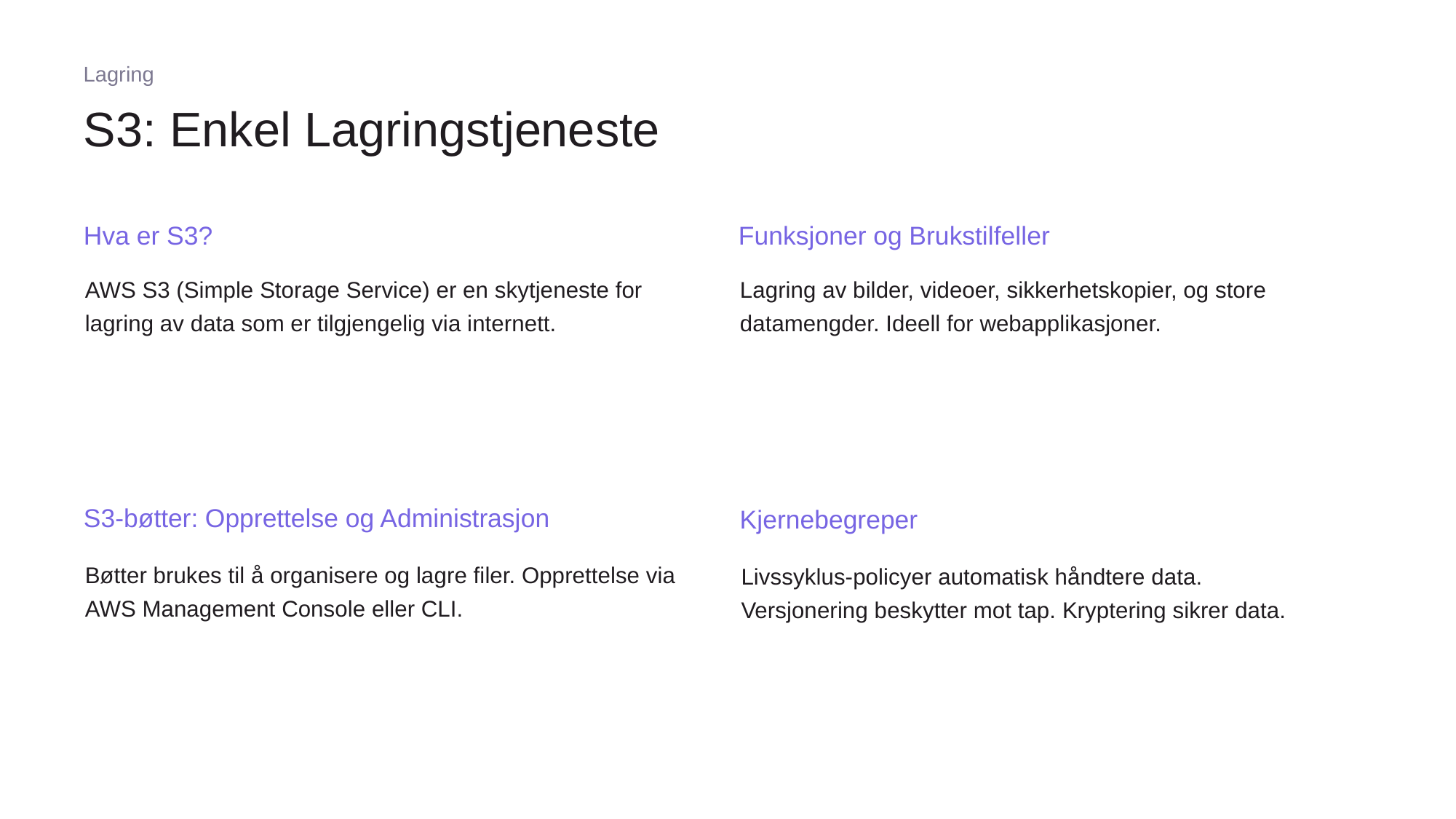

Lagring
# S3: Enkel Lagringstjeneste
Hva er S3?
Funksjoner og Brukstilfeller
AWS S3 (Simple Storage Service) er en skytjeneste for lagring av data som er tilgjengelig via internett.
Lagring av bilder, videoer, sikkerhetskopier, og store datamengder. Ideell for webapplikasjoner.
S3-bøtter: Opprettelse og Administrasjon
Kjernebegreper
Bøtter brukes til å organisere og lagre filer. Opprettelse via AWS Management Console eller CLI.
Livssyklus-policyer automatisk håndtere data. Versjonering beskytter mot tap. Kryptering sikrer data.